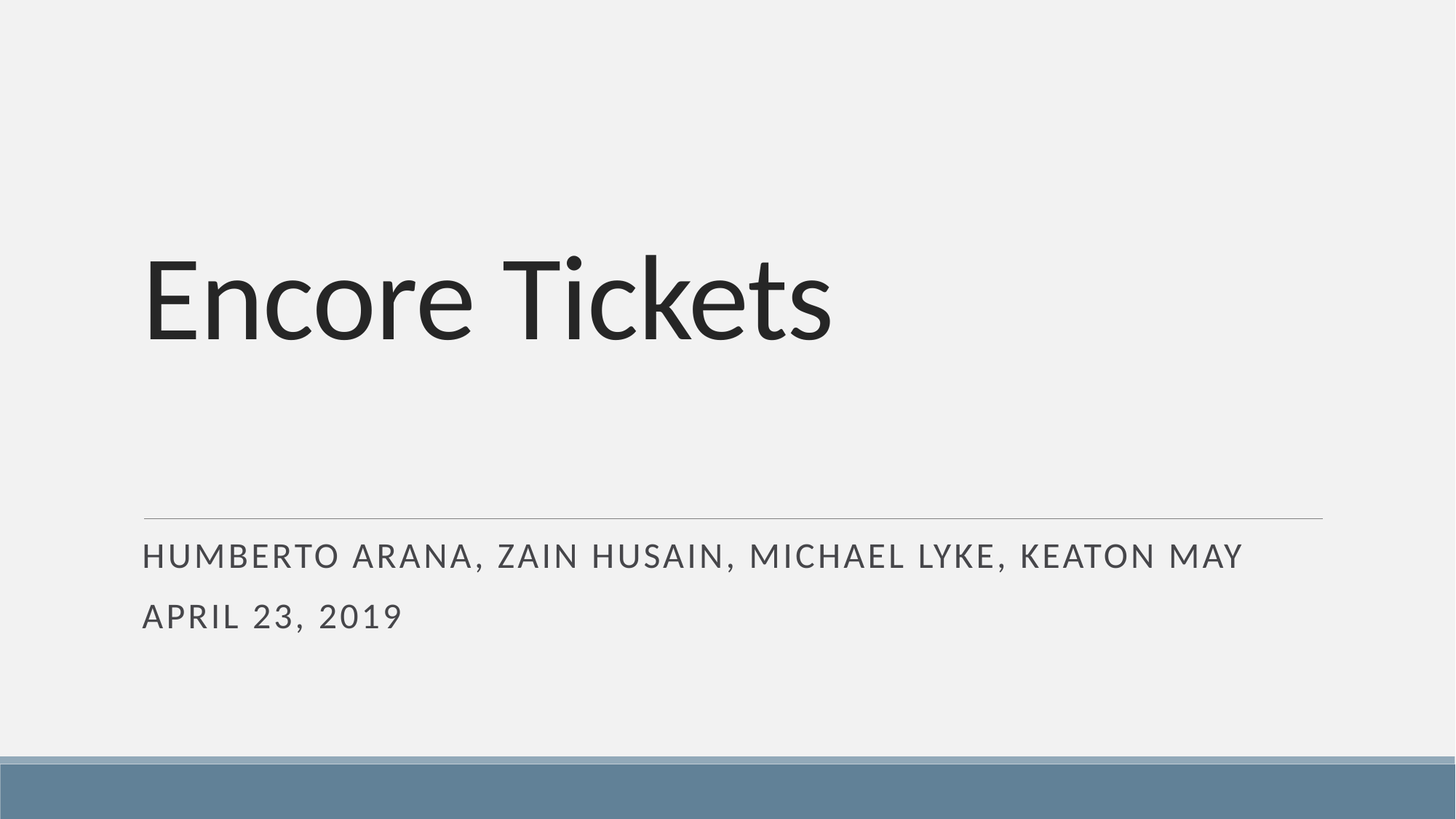

# Encore Tickets
Humberto Arana, Zain Husain, Michael Lyke, Keaton May
April 23, 2019